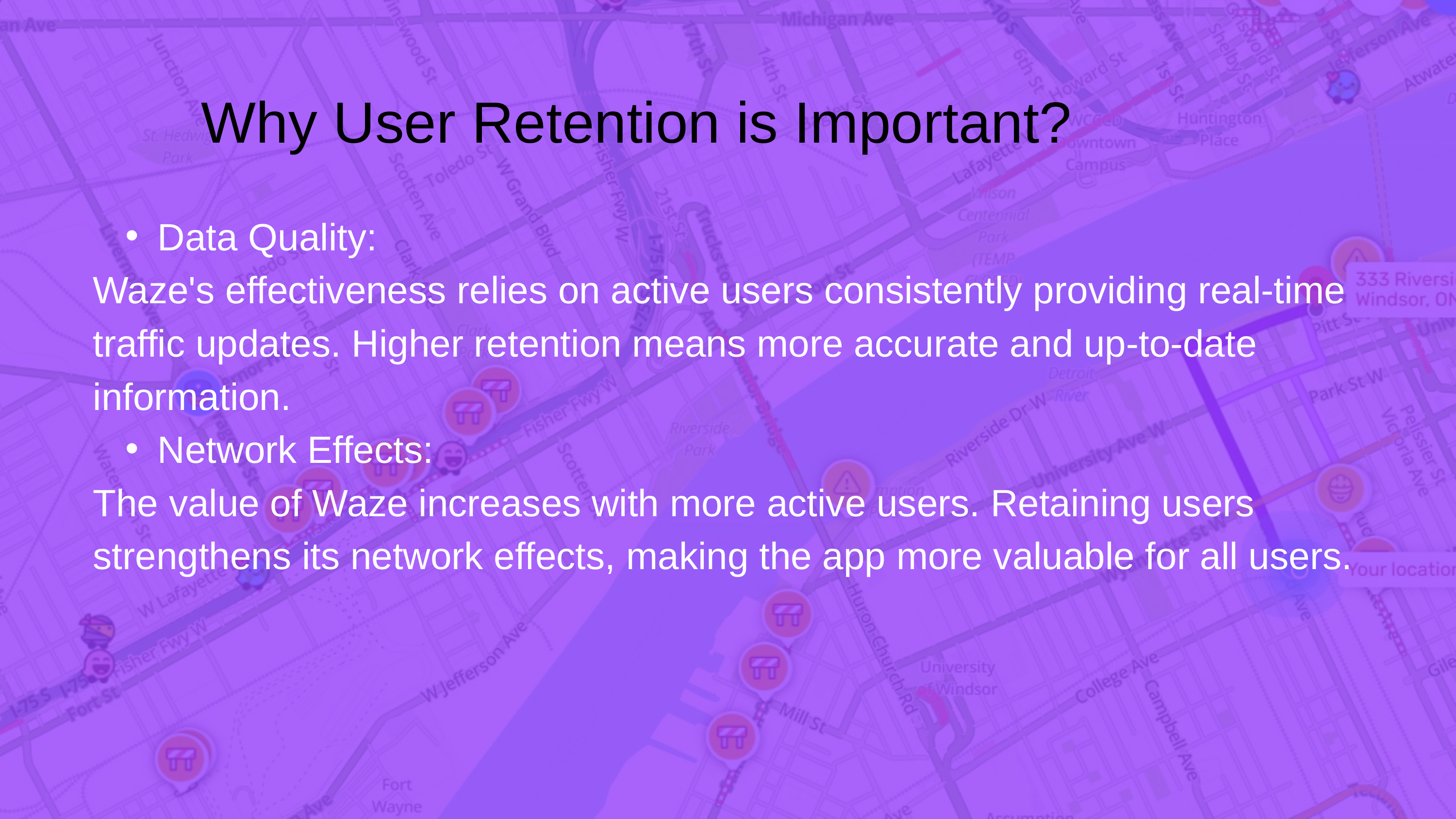

Why User Retention is Important?
Data Quality:
Waze's effectiveness relies on active users consistently providing real-time traffic updates. Higher retention means more accurate and up-to-date information.
Network Effects:
The value of Waze increases with more active users. Retaining users strengthens its network effects, making the app more valuable for all users.